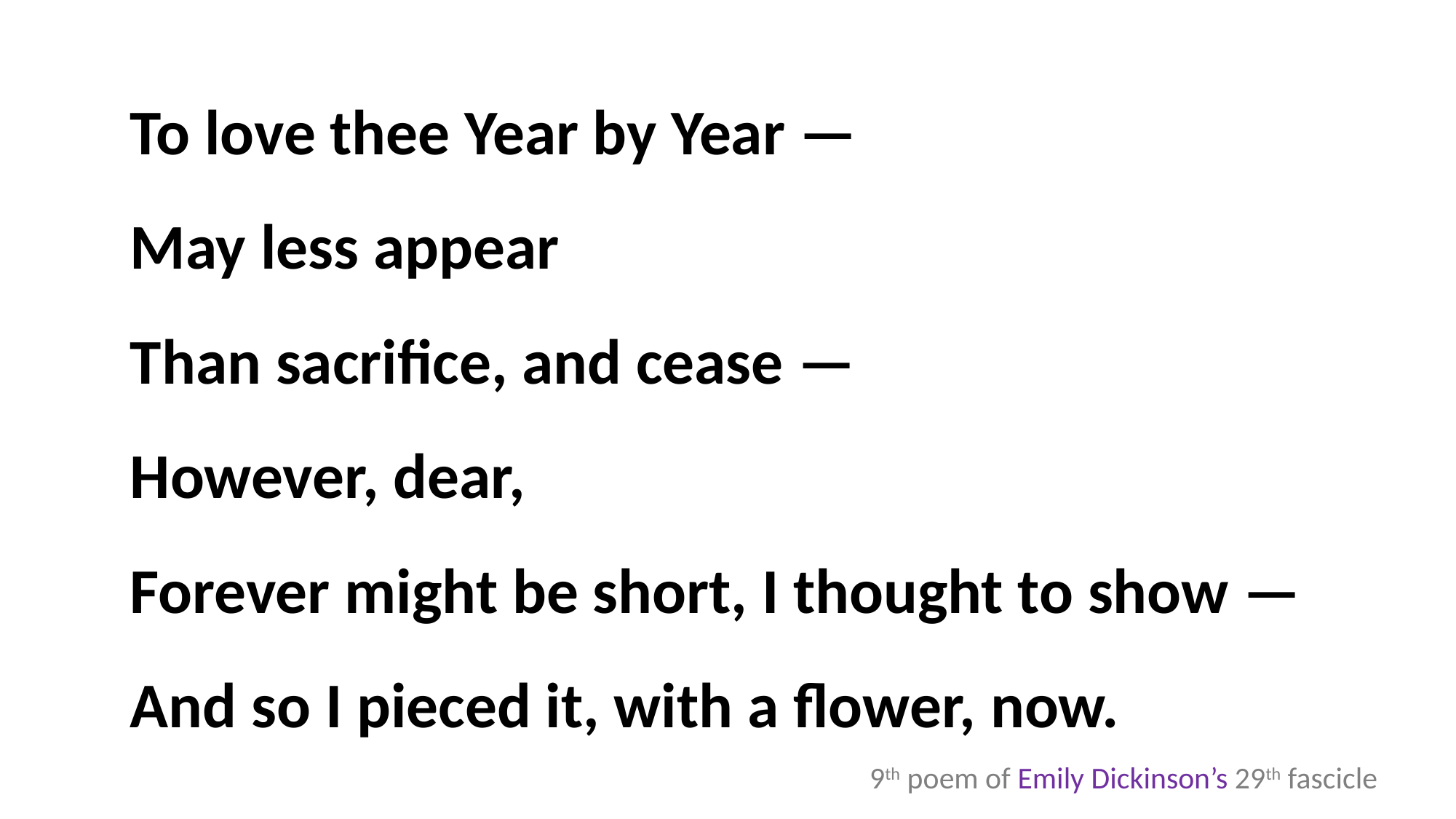

To love thee Year by Year —
May less appear
Than sacrifice, and cease —
However, dear,
Forever might be short, I thought to show —
And so I pieced it, with a flower, now.

9th poem of Emily Dickinson’s 29th fascicle